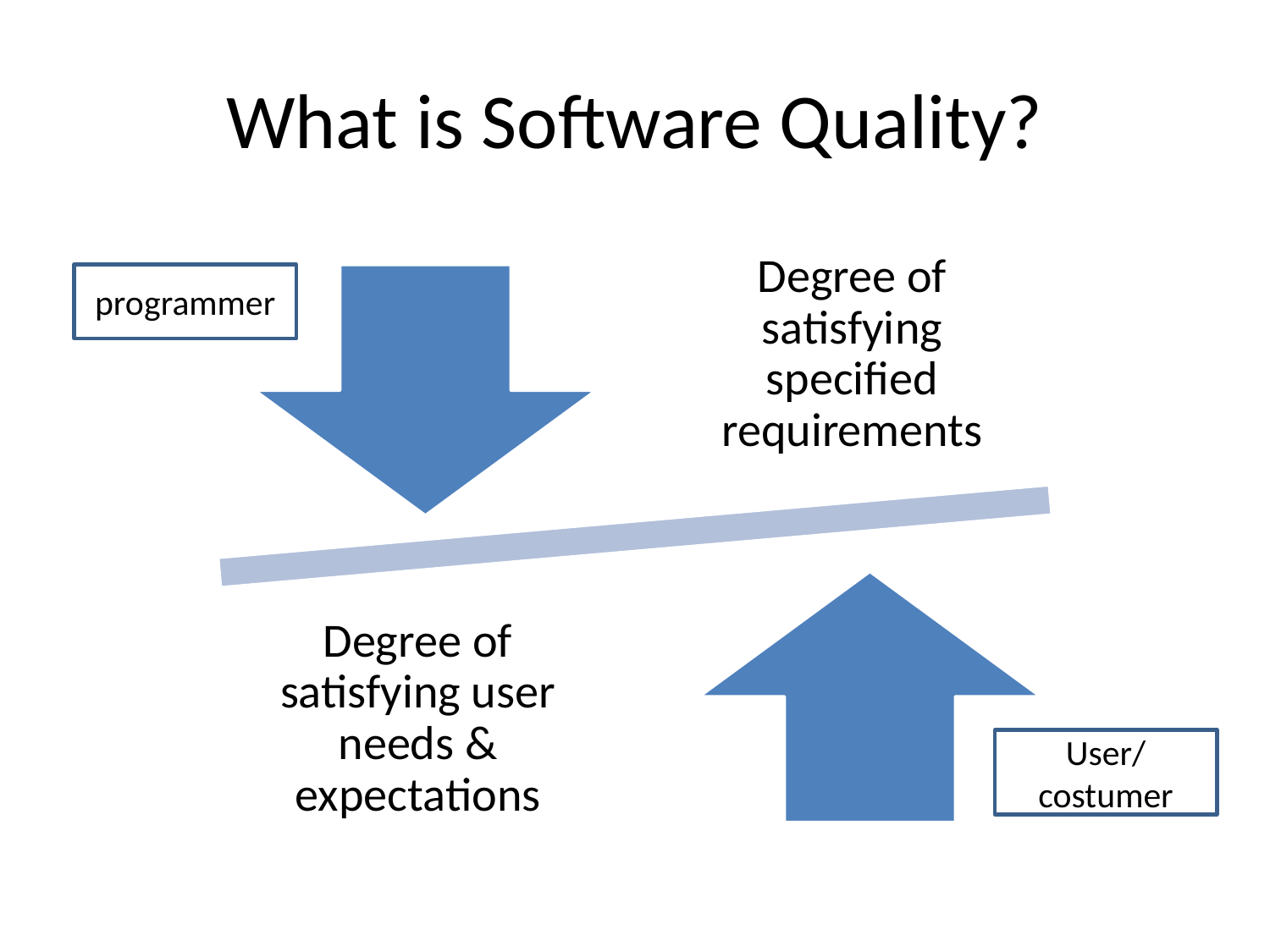

# What is Software Quality?
Degree of satisfying specified requirements
Degree of satisfying user needs & expectations
programmer
User/ costumer